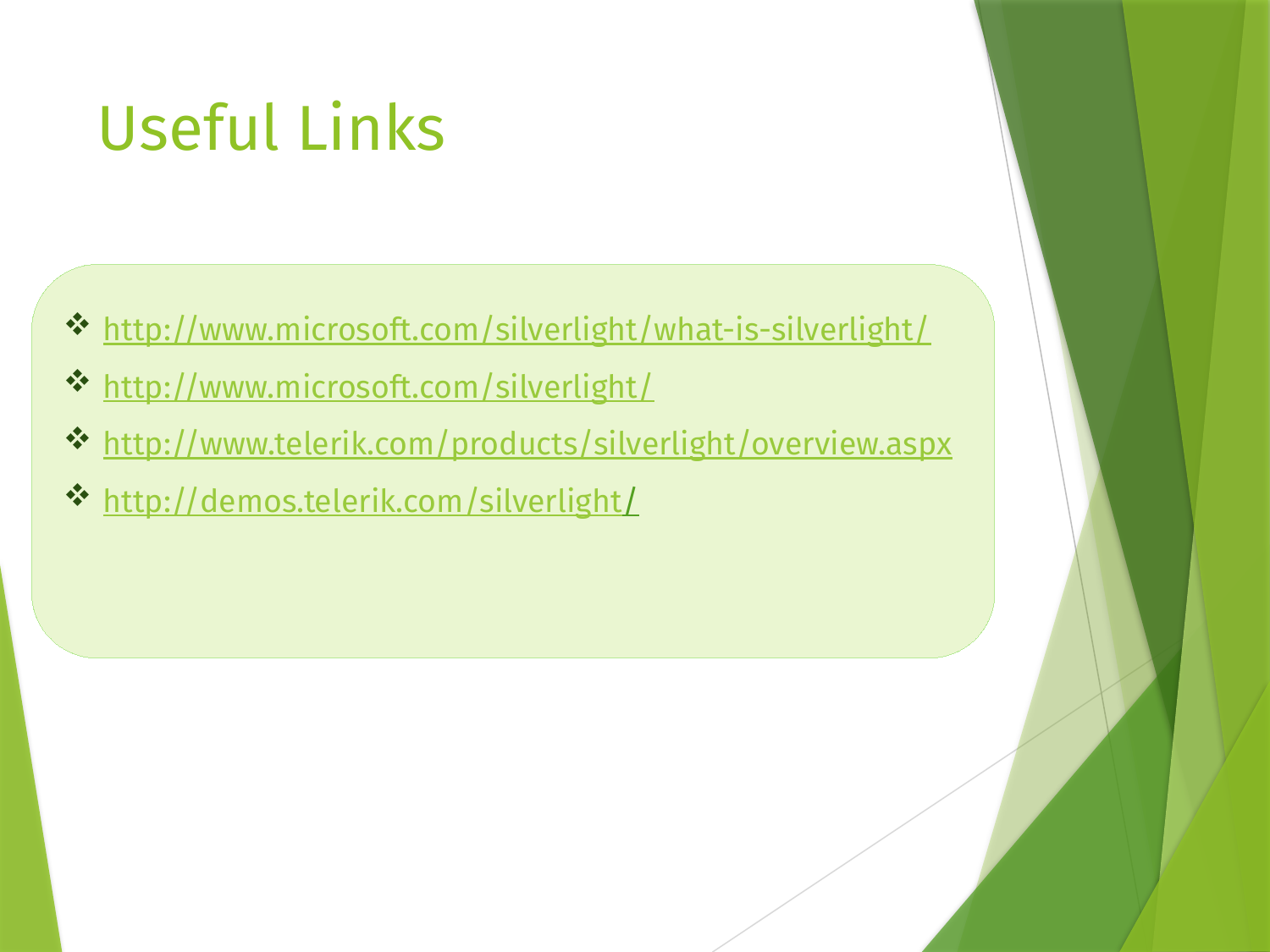

# Useful Links
http://www.microsoft.com/silverlight/what-is-silverlight/
http://www.microsoft.com/silverlight/
http://www.telerik.com/products/silverlight/overview.aspx
http://demos.telerik.com/silverlight/